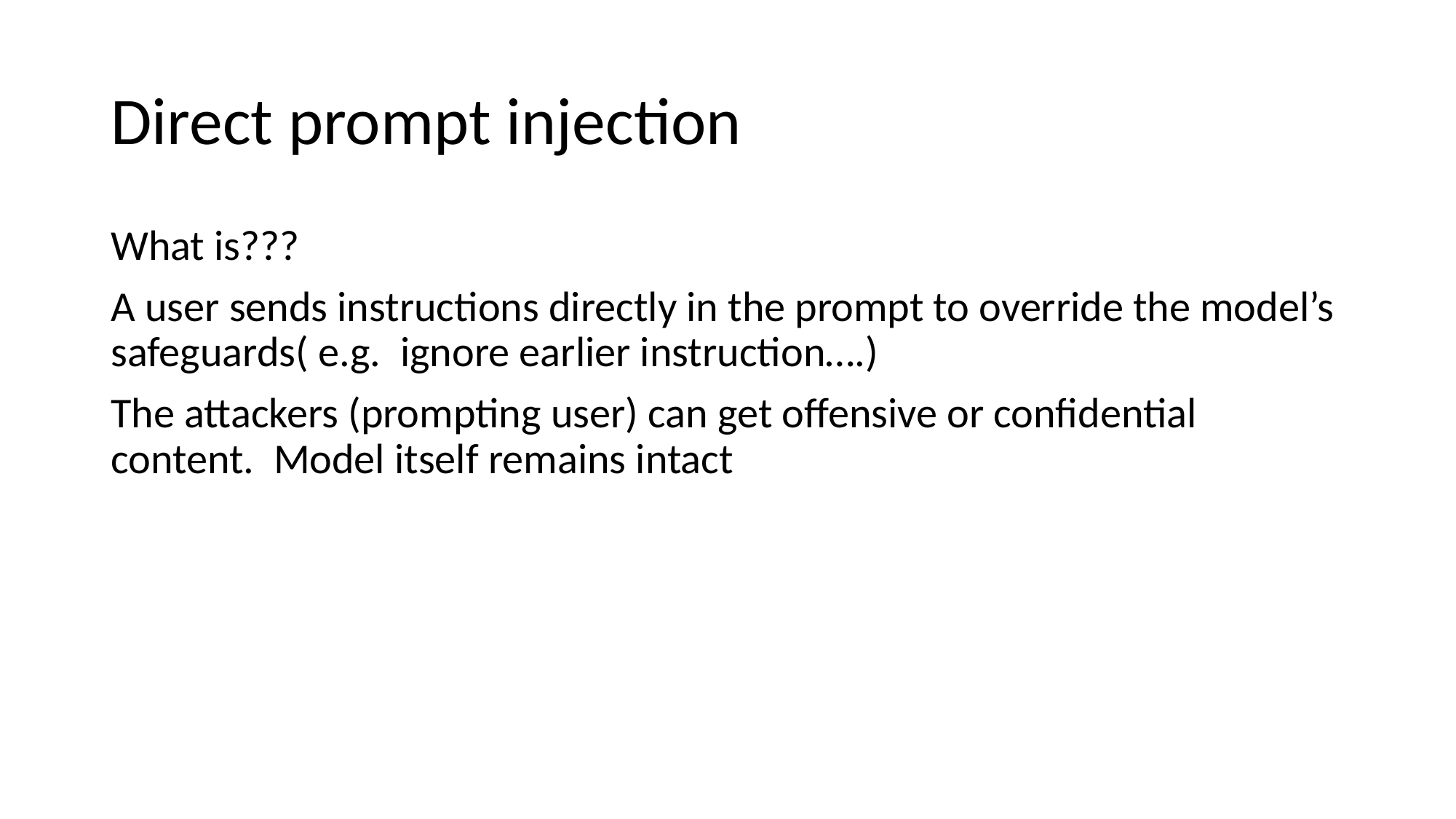

# Direct prompt injection
What is???
A user sends instructions directly in the prompt to override the model’s safeguards( e.g.  ignore earlier instruction….)
The attackers (prompting user) can get offensive or confidential content.  Model itself remains intact